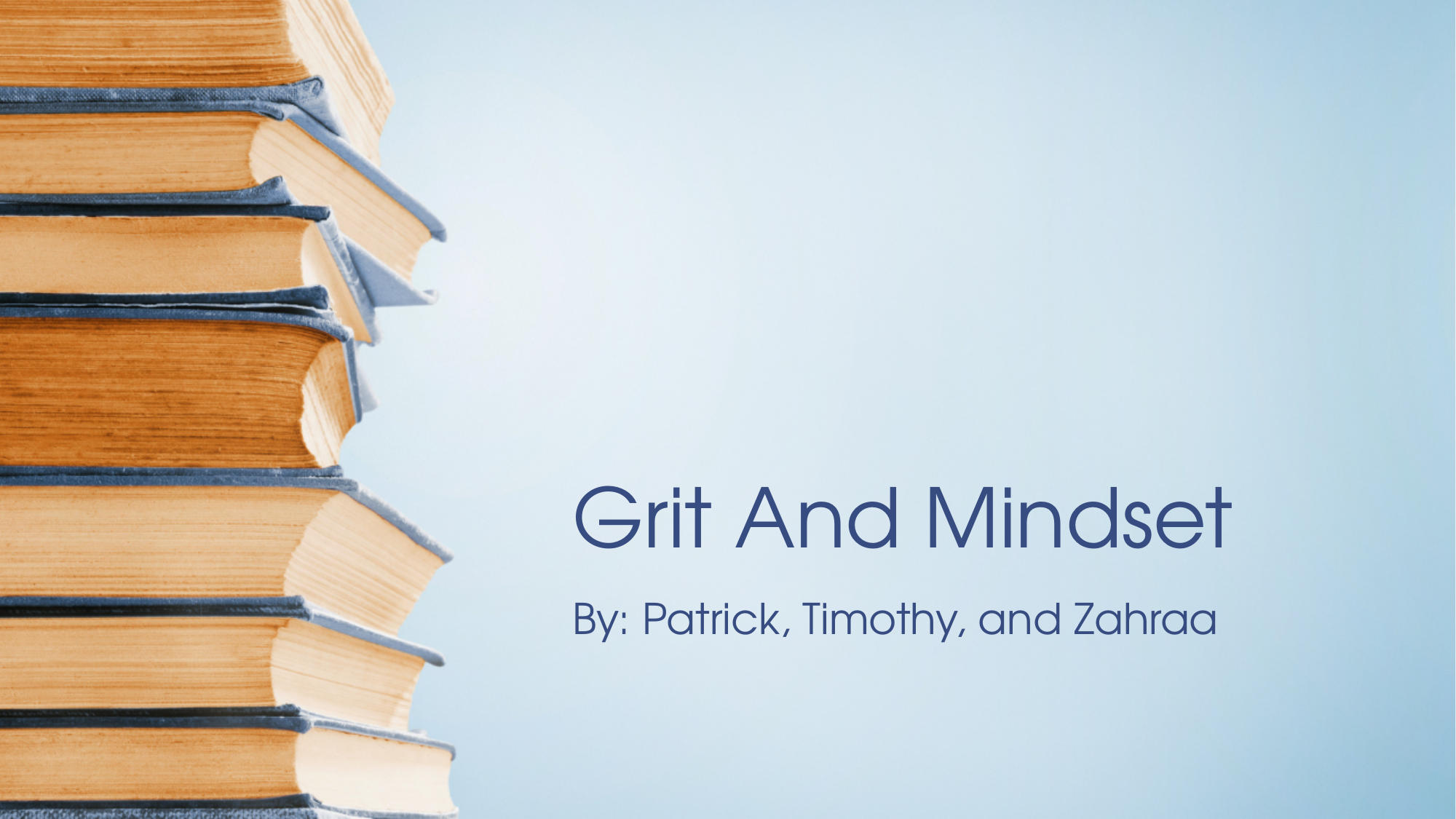

# Grit And Mindset
By: Patrick, Timothy, and Zahraa